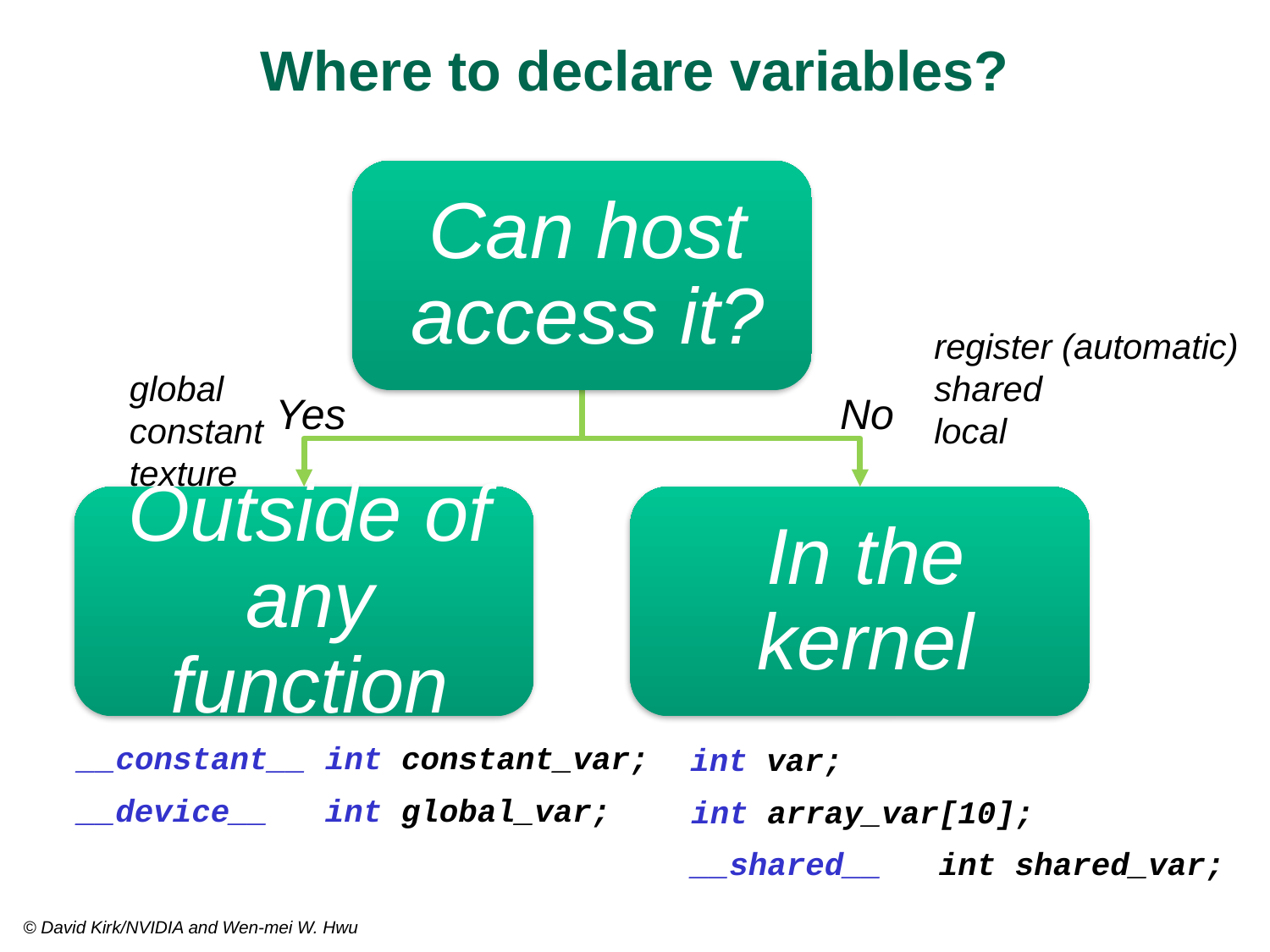

# Where to declare variables?
Can host access it?
Outside of any function
In the kernel
register (automatic)
shared
local
global
constant
texture
Yes
No
__constant__ int constant_var;
int var;
__device__   int global_var;
int array_var[10];
__shared__   int shared_var;
© David Kirk/NVIDIA and Wen-mei W. Hwu